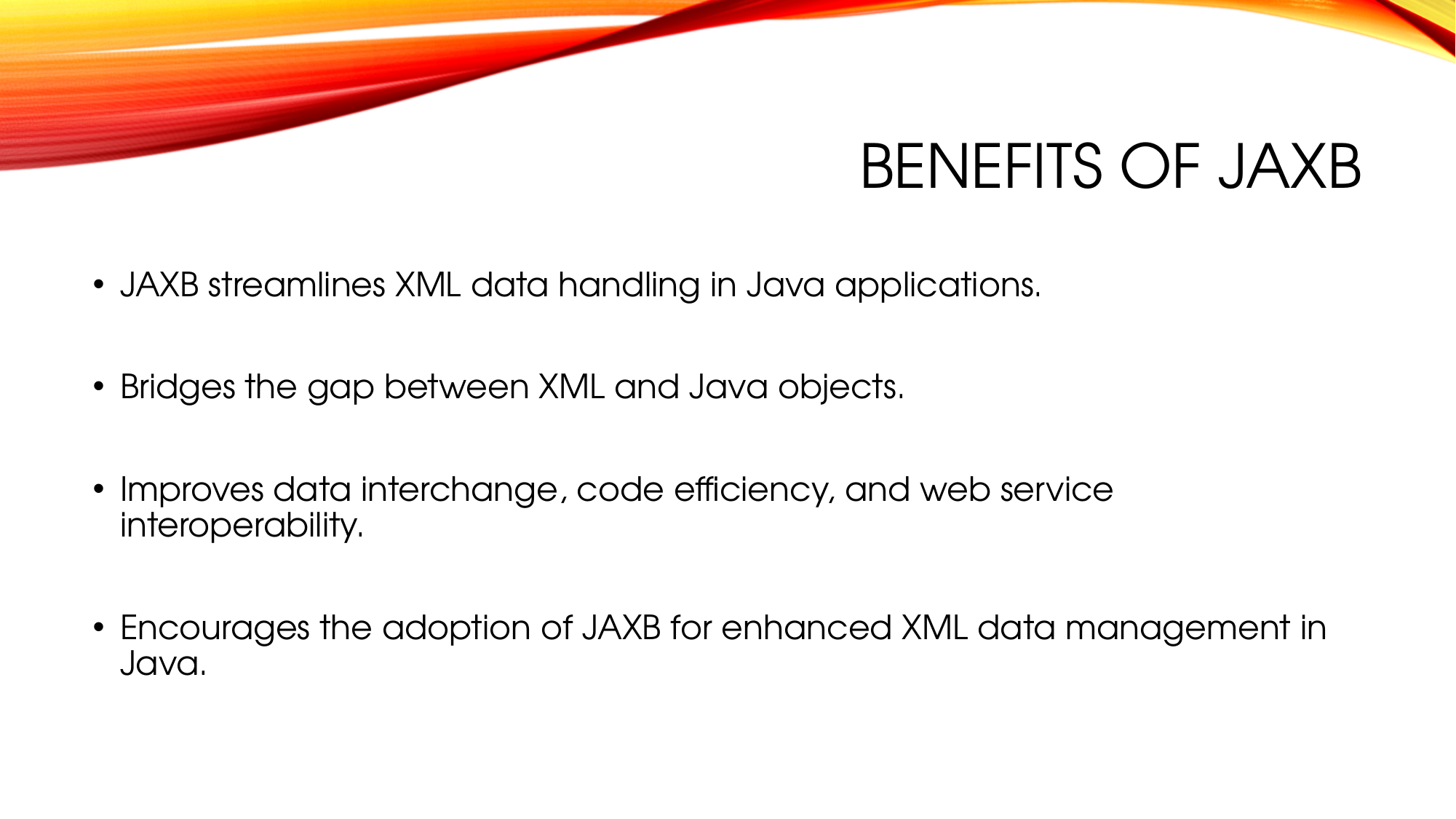

# Benefits of JAXB
JAXB streamlines XML data handling in Java applications.

Bridges the gap between XML and Java objects.

Improves data interchange, code efficiency, and web service interoperability.

Encourages the adoption of JAXB for enhanced XML data management in Java.